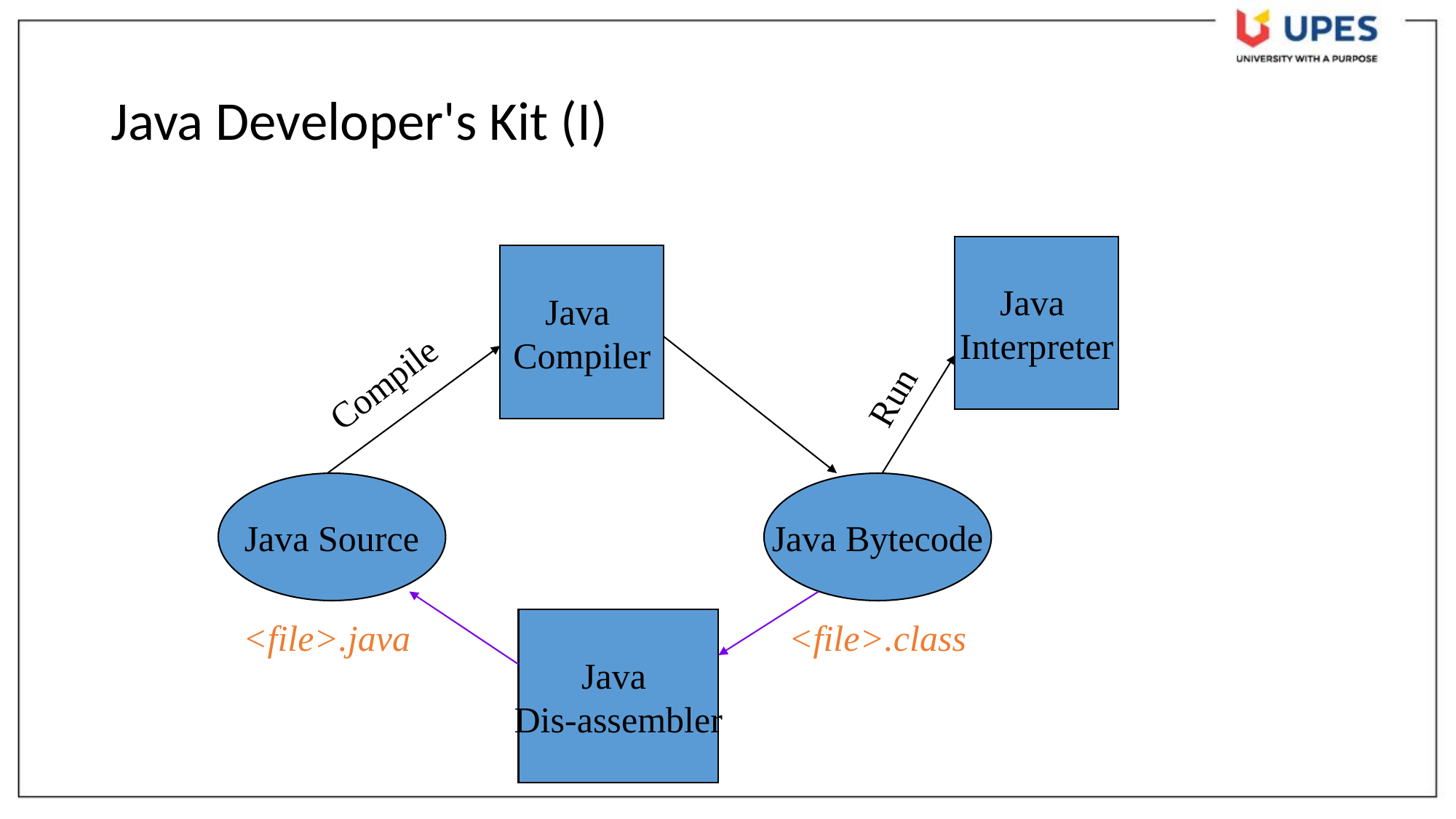

# Java Developer's Kit (I)
Java
Interpreter
Java
Compiler

Compile

Run
Java Source
Java Bytecode

<file>.java
Java
Dis-assembler
<file>.class